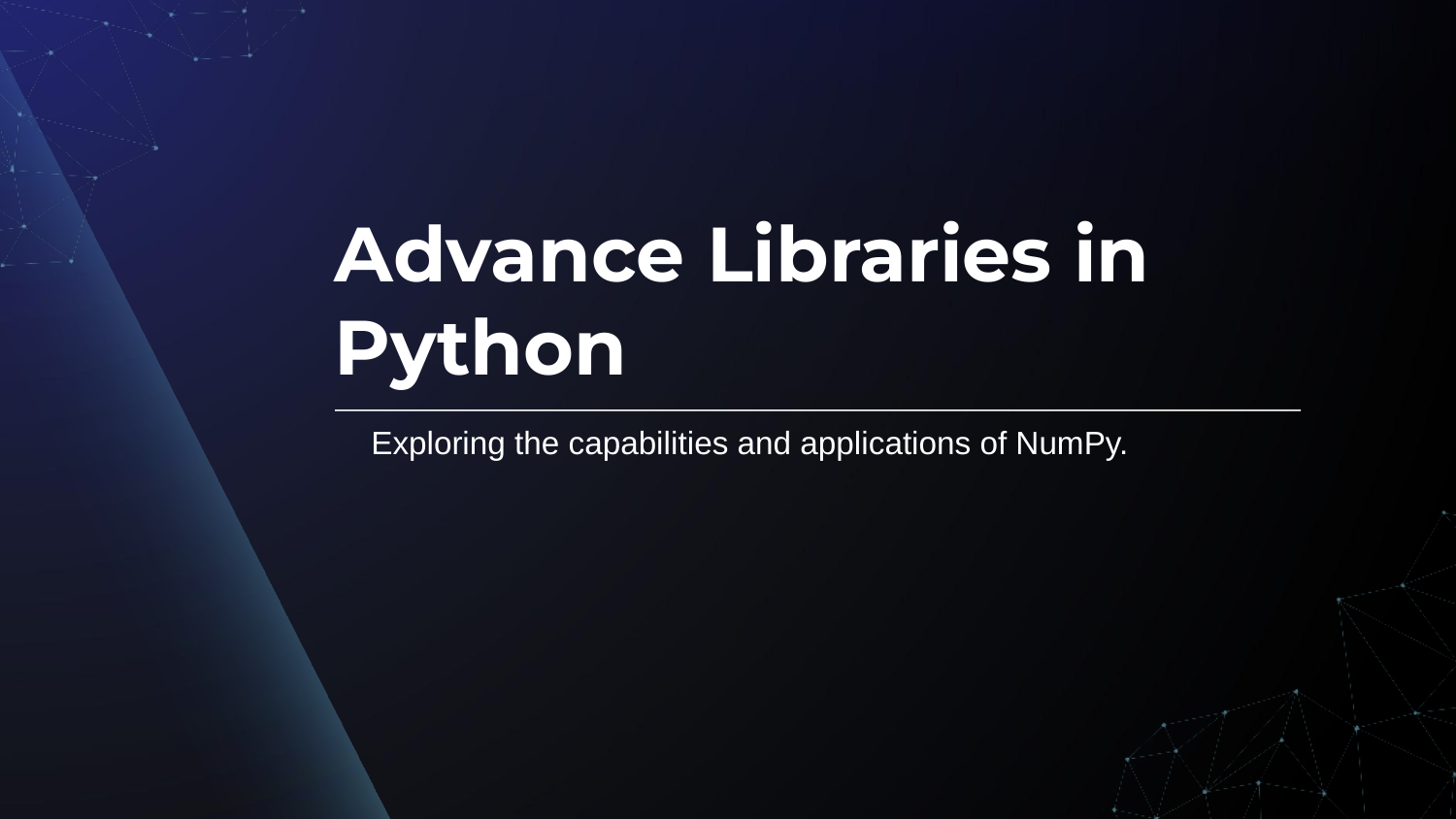

# Advance Libraries in Python
Exploring the capabilities and applications of NumPy.